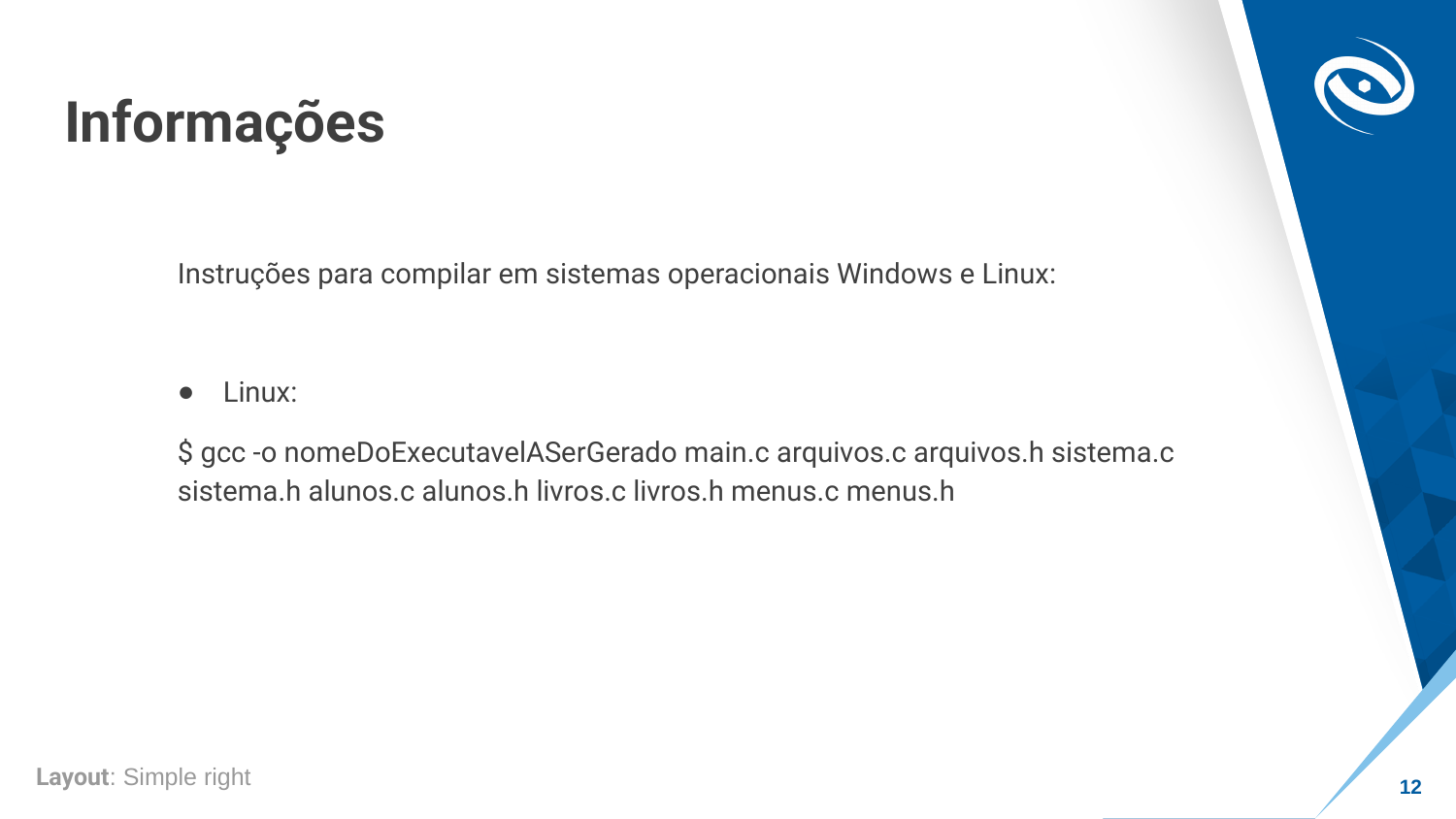

# Informações
Instruções para compilar em sistemas operacionais Windows e Linux:

Linux:
$ gcc -o nomeDoExecutavelASerGerado main.c arquivos.c arquivos.h sistema.c sistema.h alunos.c alunos.h livros.c livros.h menus.c menus.h

Layout: Simple right
12